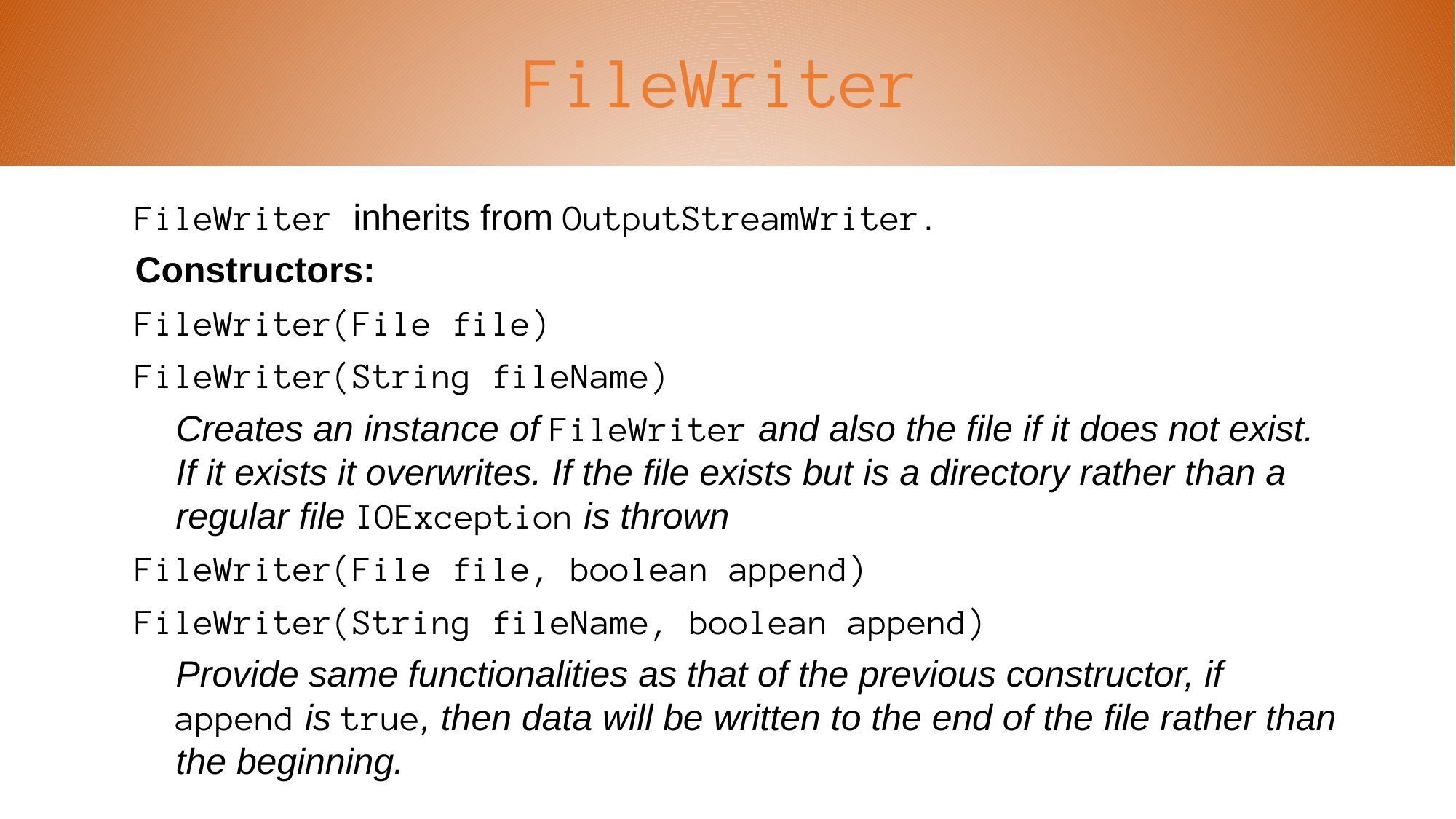

FileWriter

FileWriter inherits from OutputStreamWriter.
Constructors:
FileWriter(File file)
FileWriter(String fileName)
	Creates an instance of FileWriter and also the file if it does not exist. If it exists it overwrites. If the file exists but is a directory rather than a regular file IOException is thrown
FileWriter(File file, boolean append)
FileWriter(String fileName, boolean append)
	Provide same functionalities as that of the previous constructor, if append is true, then data will be written to the end of the file rather than the beginning.
All constructors throw IOException